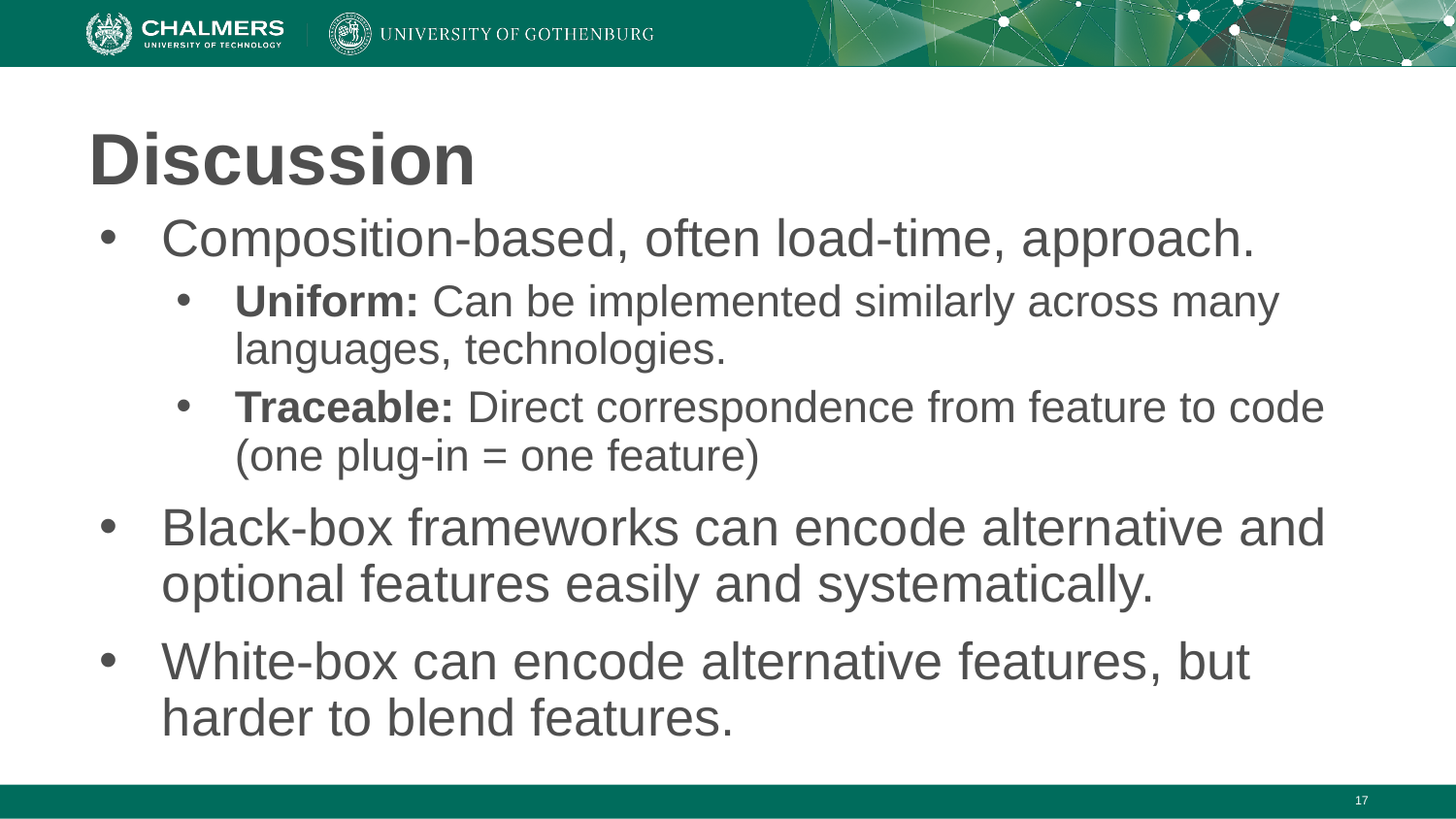

# Discussion
Composition-based, often load-time, approach.
Uniform: Can be implemented similarly across many languages, technologies.
Traceable: Direct correspondence from feature to code (one plug-in = one feature)
Black-box frameworks can encode alternative and optional features easily and systematically.
White-box can encode alternative features, but harder to blend features.
17